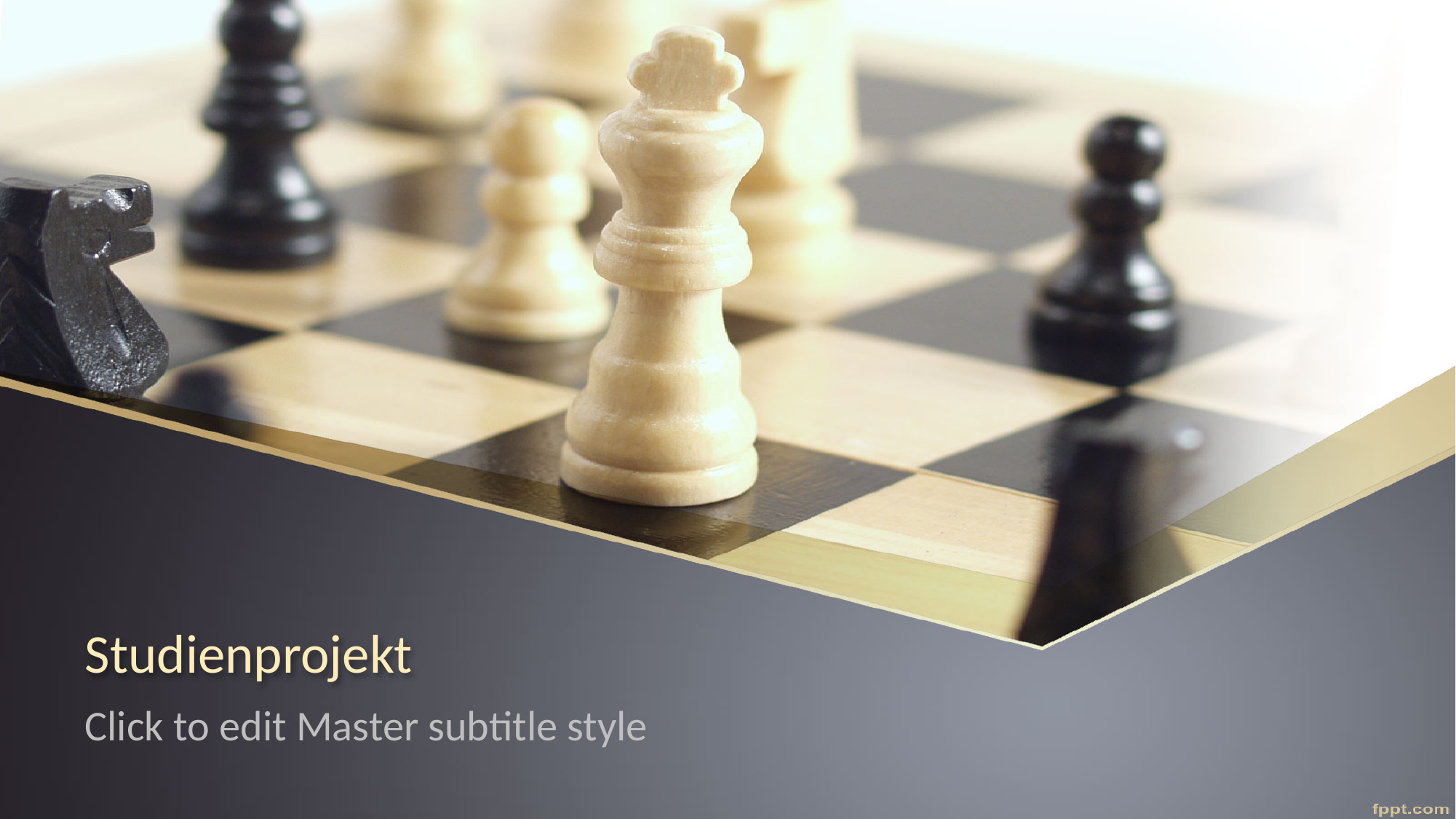

# Studienprojekt
Click to edit Master subtitle style